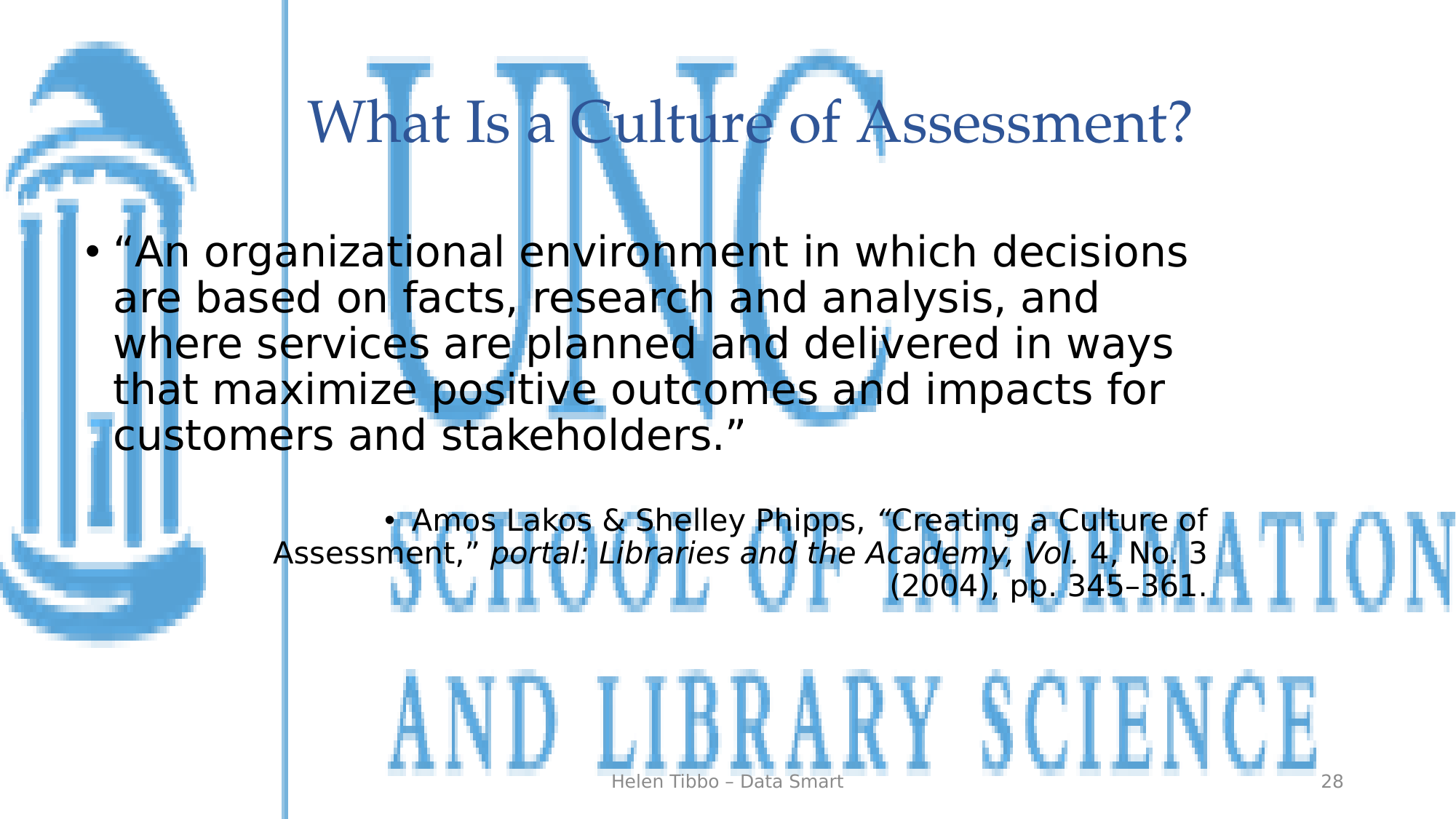

# What Is a Culture of Assessment?
“An organizational environment in which decisions are based on facts, research and analysis, and where services are planned and delivered in ways that maximize positive outcomes and impacts for customers and stakeholders.”

Amos Lakos & Shelley Phipps, “Creating a Culture of Assessment,” portal: Libraries and the Academy, Vol. 4, No. 3 (2004), pp. 345–361.
Helen Tibbo – Data Smart
28